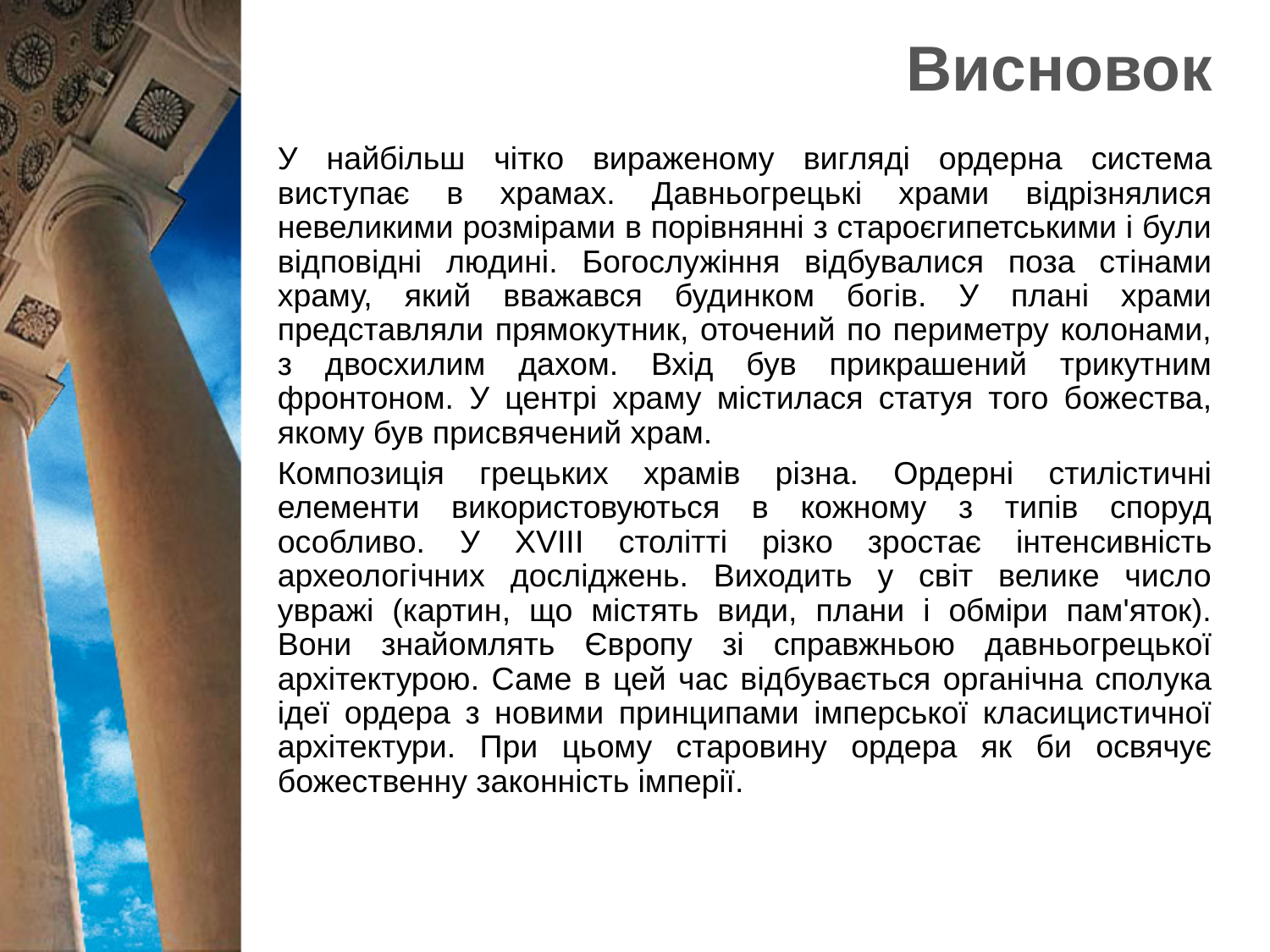

# Висновок
У найбільш чітко вираженому вигляді ордерна система виступає в храмах. Давньогрецькі храми відрізнялися невеликими розмірами в порівнянні з староєгипетськими і були відповідні людині. Богослужіння відбувалися поза стінами храму, який вважався будинком богів. У плані храми представляли прямокутник, оточений по периметру колонами, з двосхилим дахом. Вхід був прикрашений трикутним фронтоном. У центрі храму містилася статуя того божества, якому був присвячений храм.
Композиція грецьких храмів різна. Ордерні стилістичні елементи використовуються в кожному з типів споруд особливо. У XVIII столітті різко зростає інтенсивність археологічних досліджень. Виходить у світ велике число увражі (картин, що містять види, плани і обміри пам'яток). Вони знайомлять Європу зі справжньою давньогрецької архітектурою. Саме в цей час відбувається органічна сполука ідеї ордера з новими принципами імперської класицистичної архітектури. При цьому старовину ордера як би освячує божественну законність імперії.